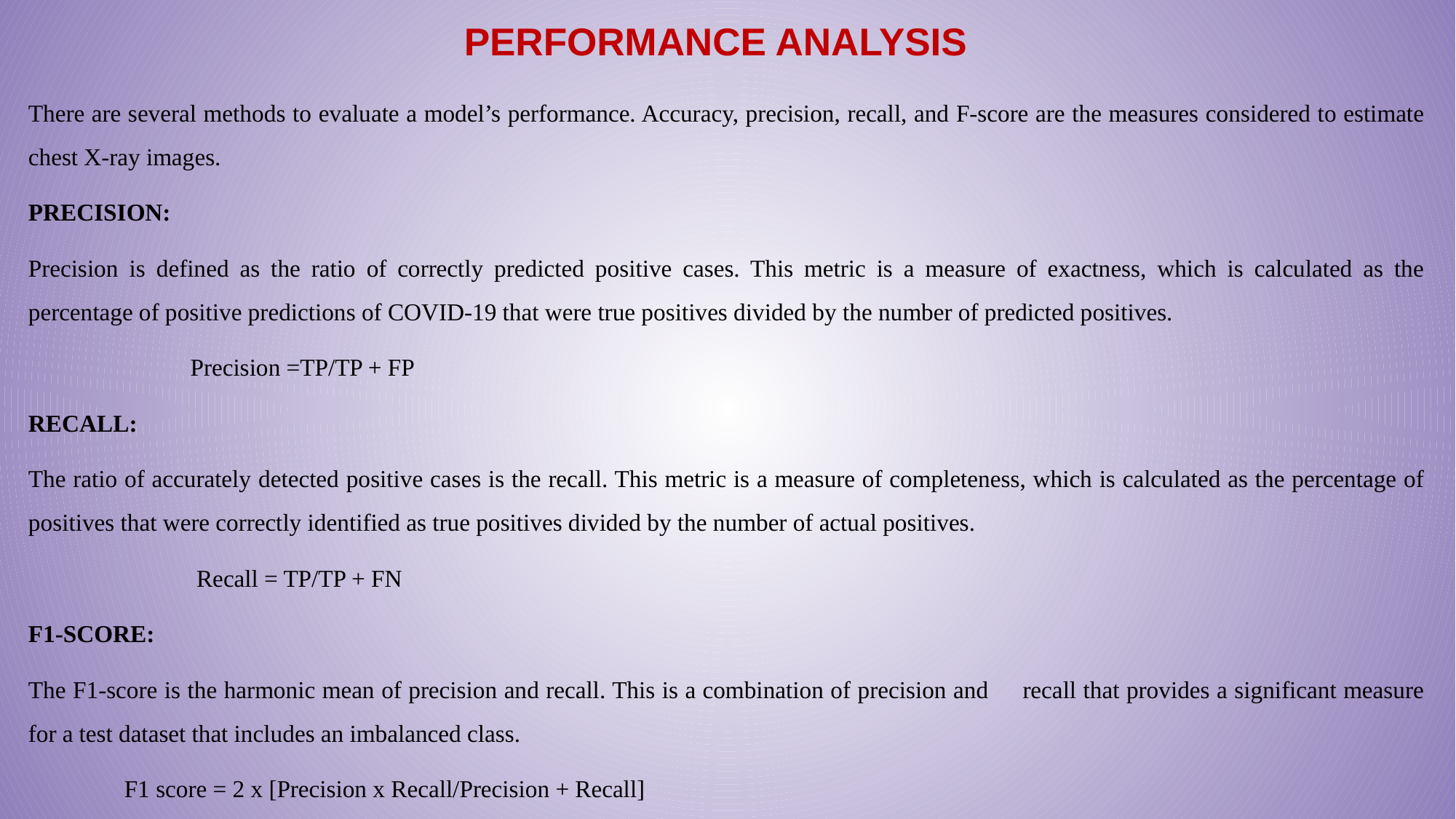

# PERFORMANCE ANALYSIS
There are several methods to evaluate a model’s performance. Accuracy, precision, recall, and F-score are the measures considered to estimate chest X-ray images.
PRECISION:
Precision is defined as the ratio of correctly predicted positive cases. This metric is a measure of exactness, which is calculated as the percentage of positive predictions of COVID-19 that were true positives divided by the number of predicted positives.
                           Precision =TP/TP + FP
RECALL:
The ratio of accurately detected positive cases is the recall. This metric is a measure of completeness, which is calculated as the percentage of positives that were correctly identified as true positives divided by the number of actual positives.
                            Recall = TP/TP + FN
F1-SCORE:
The F1-score is the harmonic mean of precision and recall. This is a combination of precision and     recall that provides a significant measure for a test dataset that includes an imbalanced class.
                F1 score = 2 x [Precision x Recall/Precision + Recall]